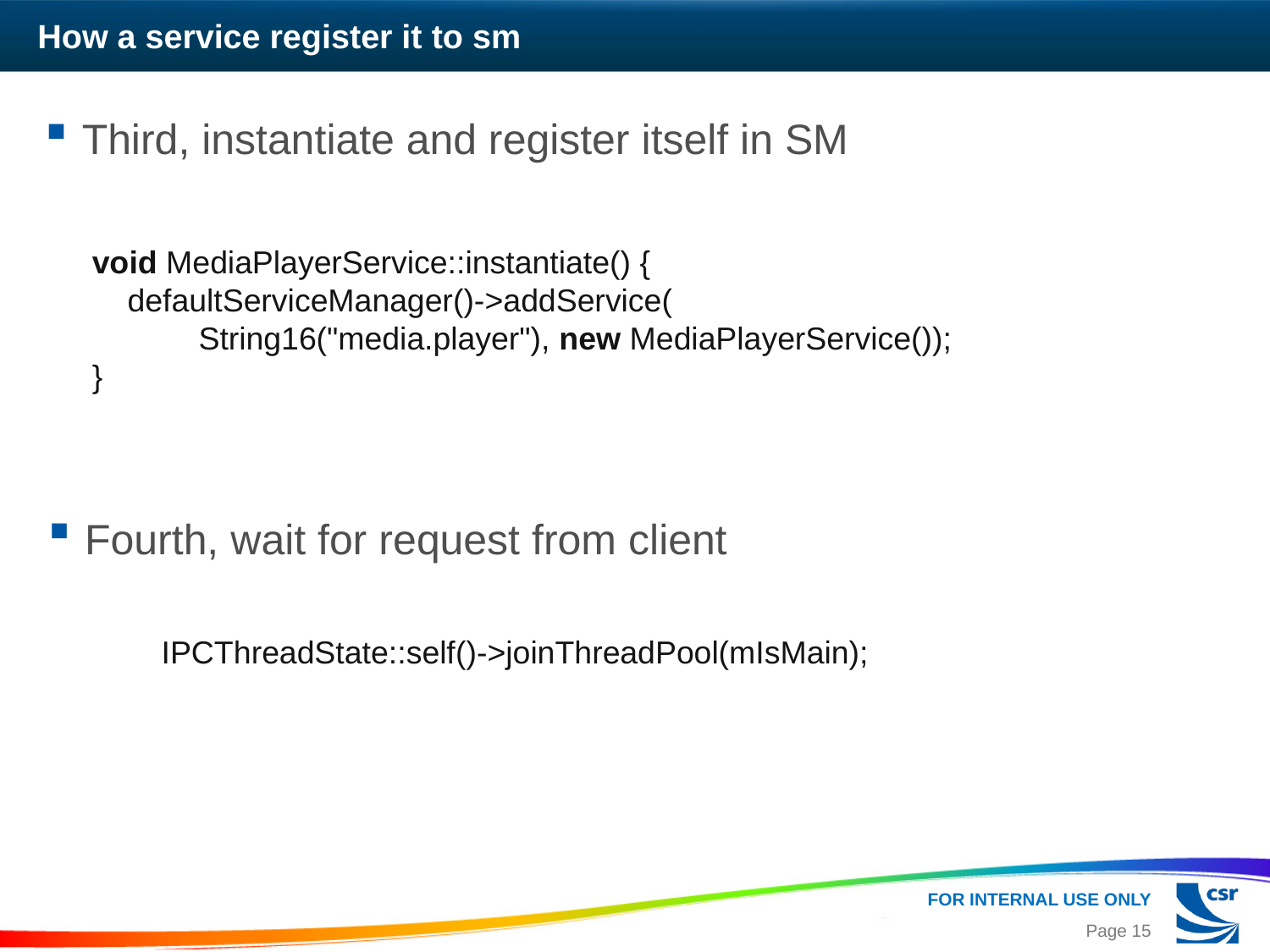

# How a service register it to sm
Third, instantiate and register itself in SM
void MediaPlayerService::instantiate() {
    defaultServiceManager()->addService(
            String16("media.player"), new MediaPlayerService());
}

Fourth, wait for request from client
IPCThreadState::self()->joinThreadPool(mIsMain);
Page 15